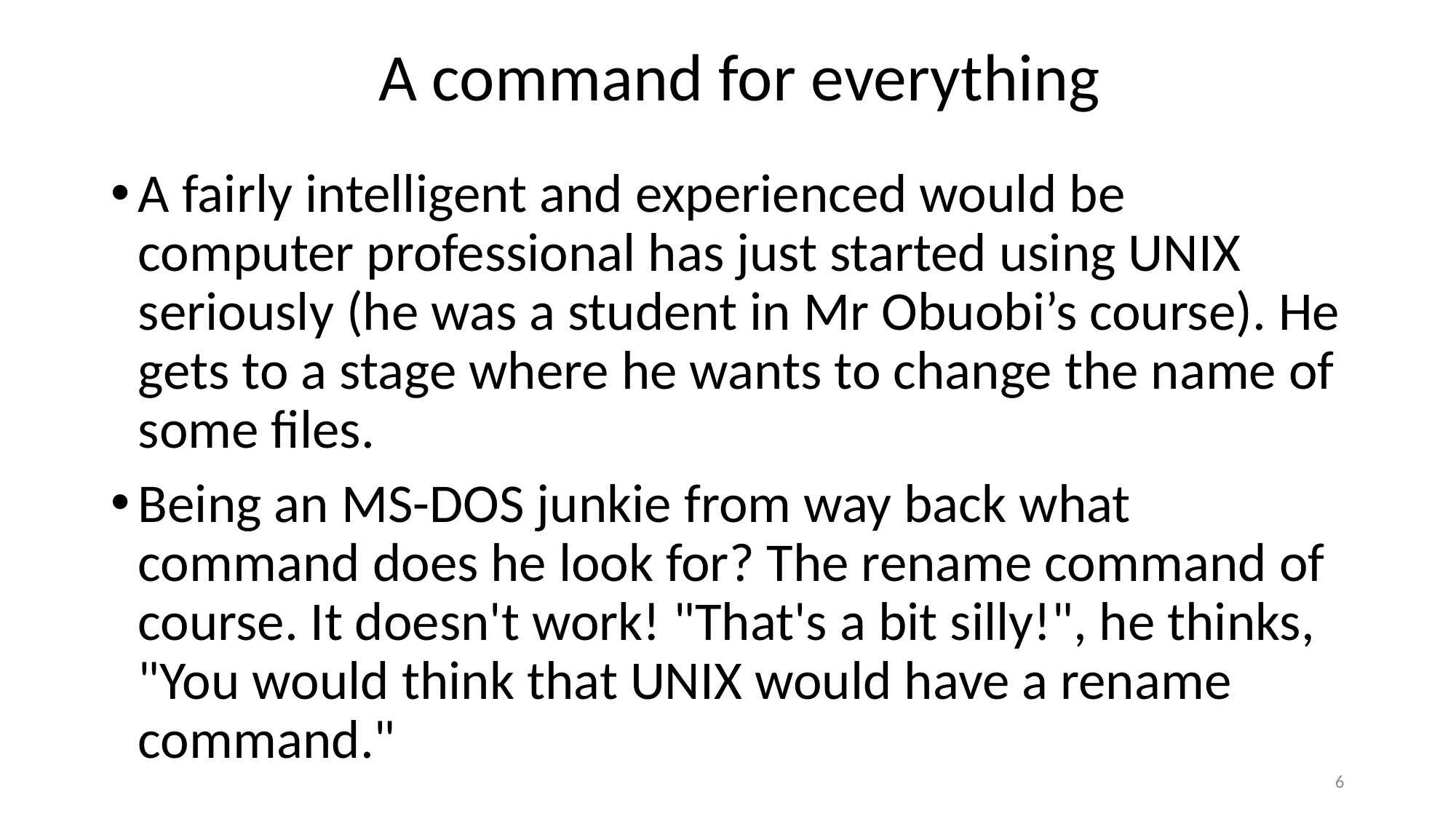

# A command for everything
A fairly intelligent and experienced would be computer professional has just started using UNIX seriously (he was a student in Mr Obuobi’s course). He gets to a stage where he wants to change the name of some files.
Being an MS-DOS junkie from way back what command does he look for? The rename command of course. It doesn't work! "That's a bit silly!", he thinks, "You would think that UNIX would have a rename command."
6